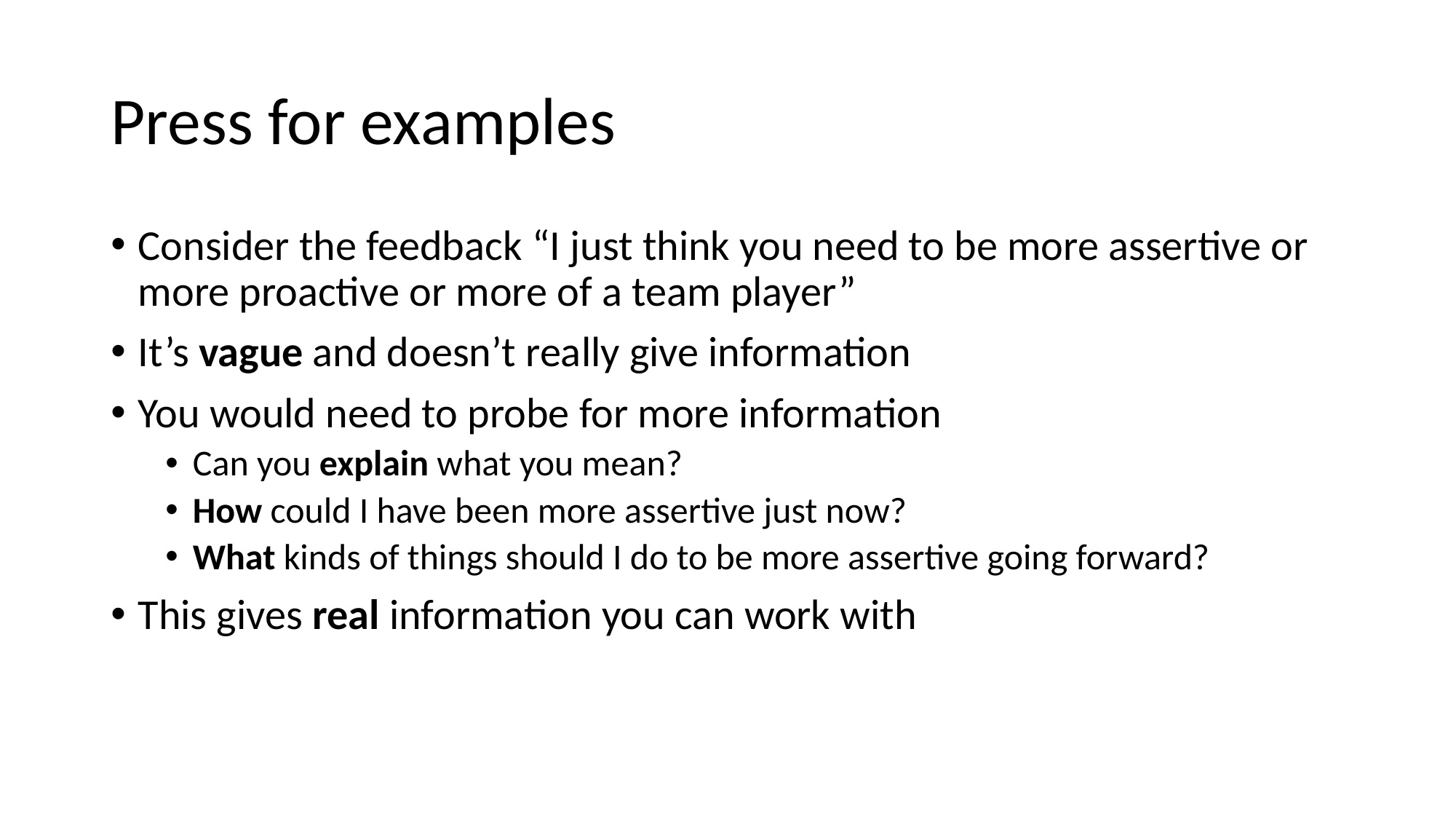

# Press for examples
Consider the feedback “I just think you need to be more assertive or more proactive or more of a team player”
It’s vague and doesn’t really give information
You would need to probe for more information
Can you explain what you mean?
How could I have been more assertive just now?
What kinds of things should I do to be more assertive going forward?
This gives real information you can work with